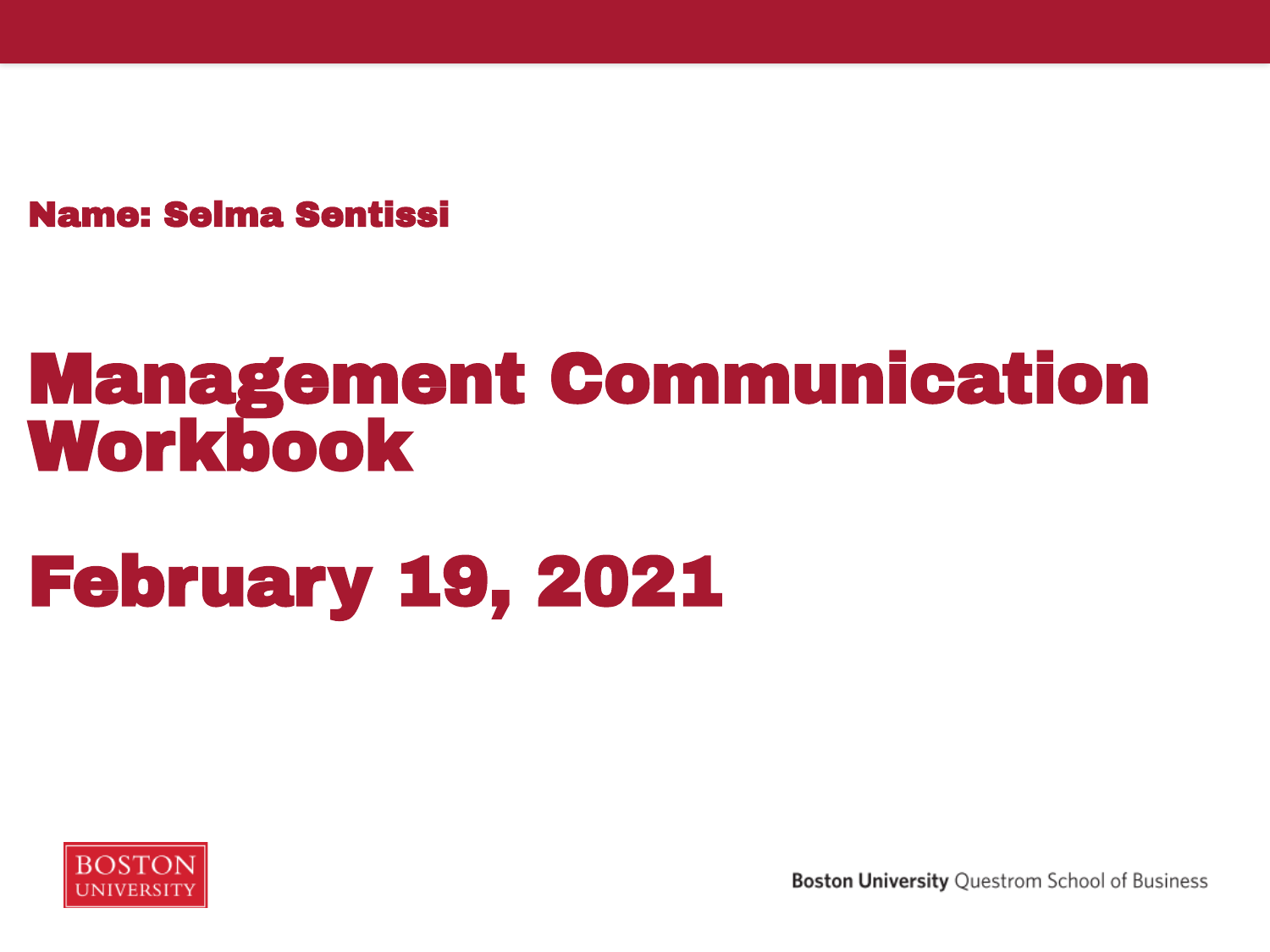

# Name: Selma Sentissi Management Communication Workbook February 19, 2021